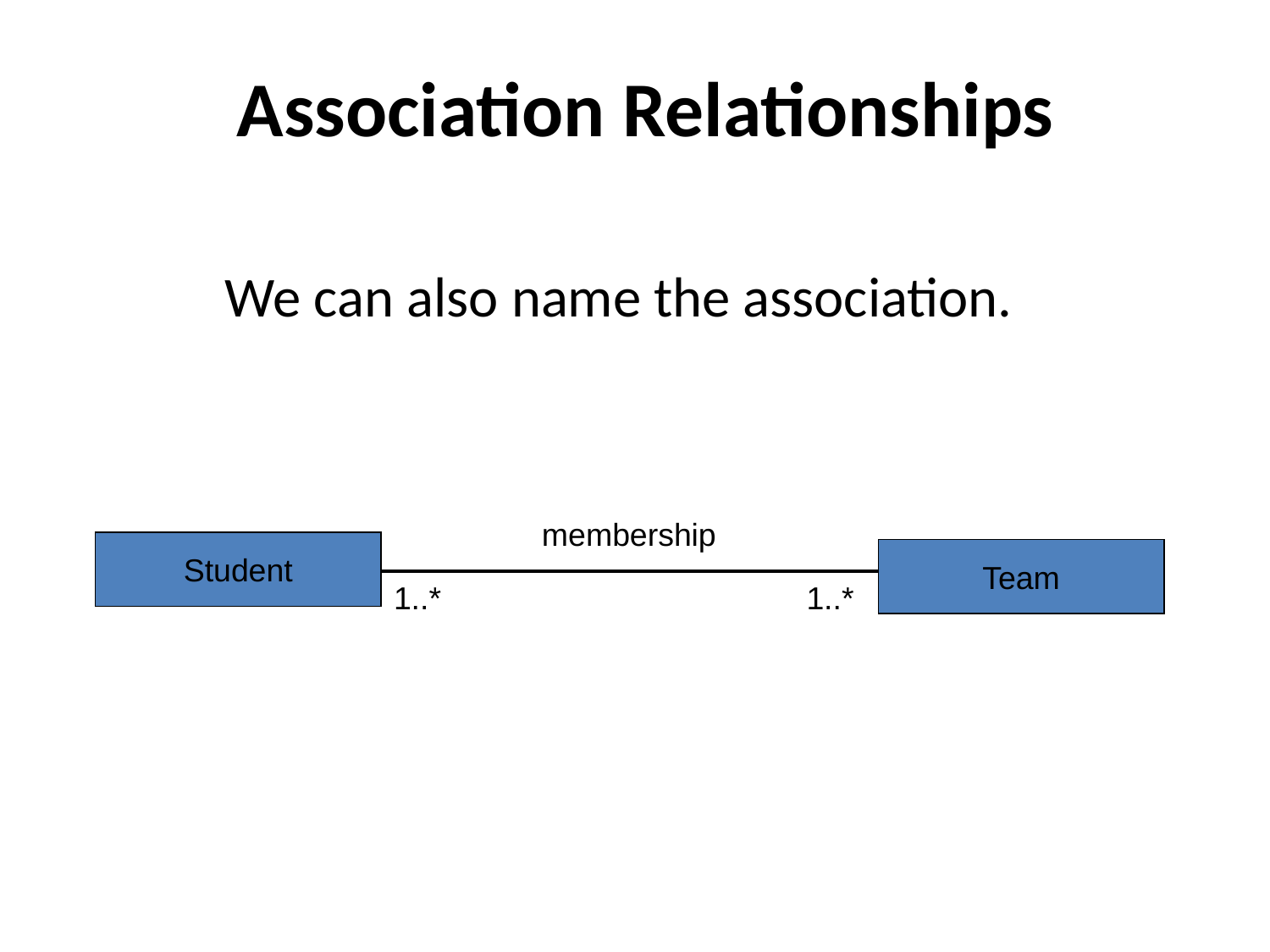

# Association Relationships
We can also name the association.
membership
Student
1..*
1..*
Team